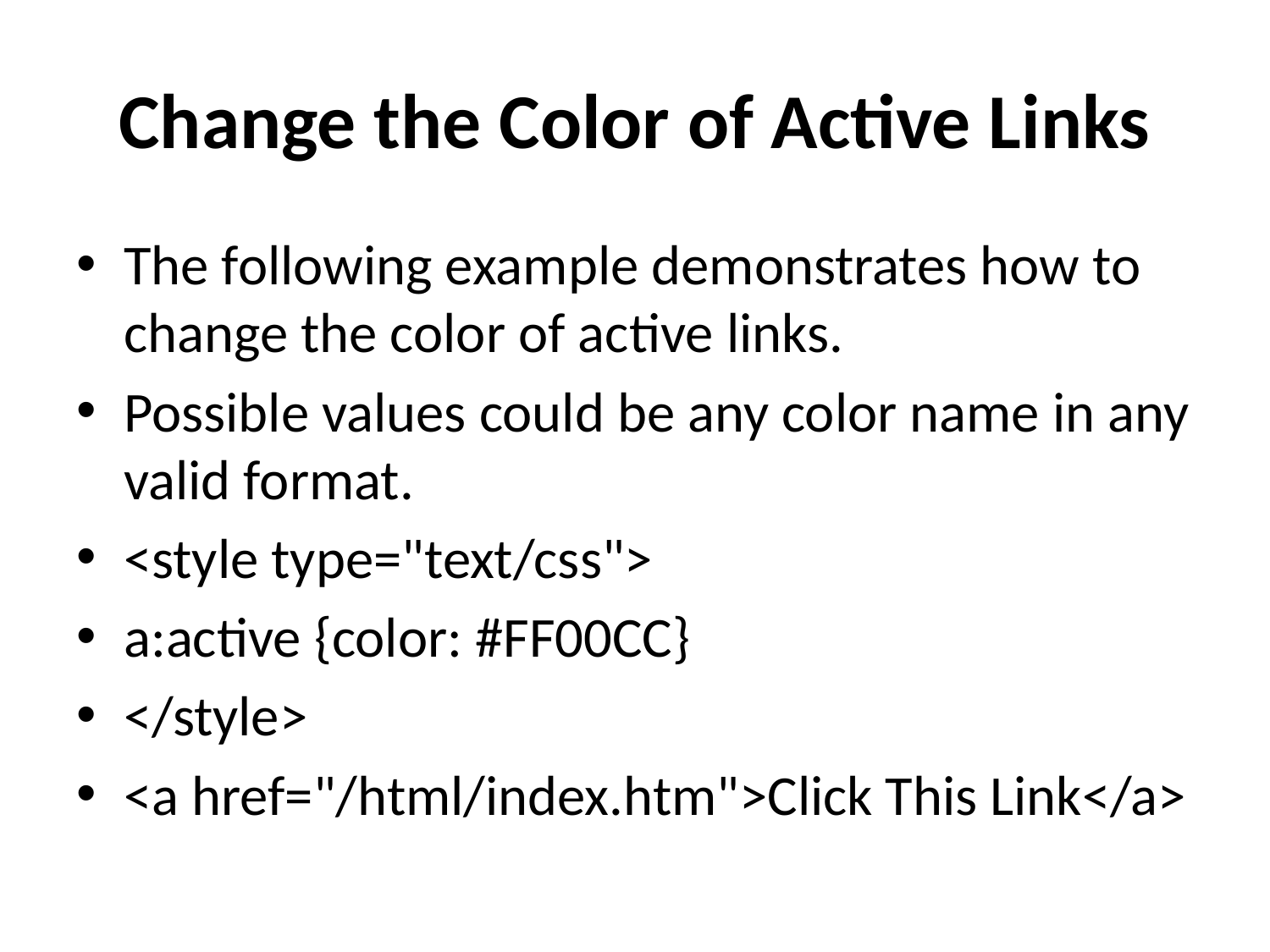

# Change the Color of Active Links
The following example demonstrates how to change the color of active links.
Possible values could be any color name in any valid format.
<style type="text/css">
a:active {color: #FF00CC}
</style>
<a href="/html/index.htm">Click This Link</a>